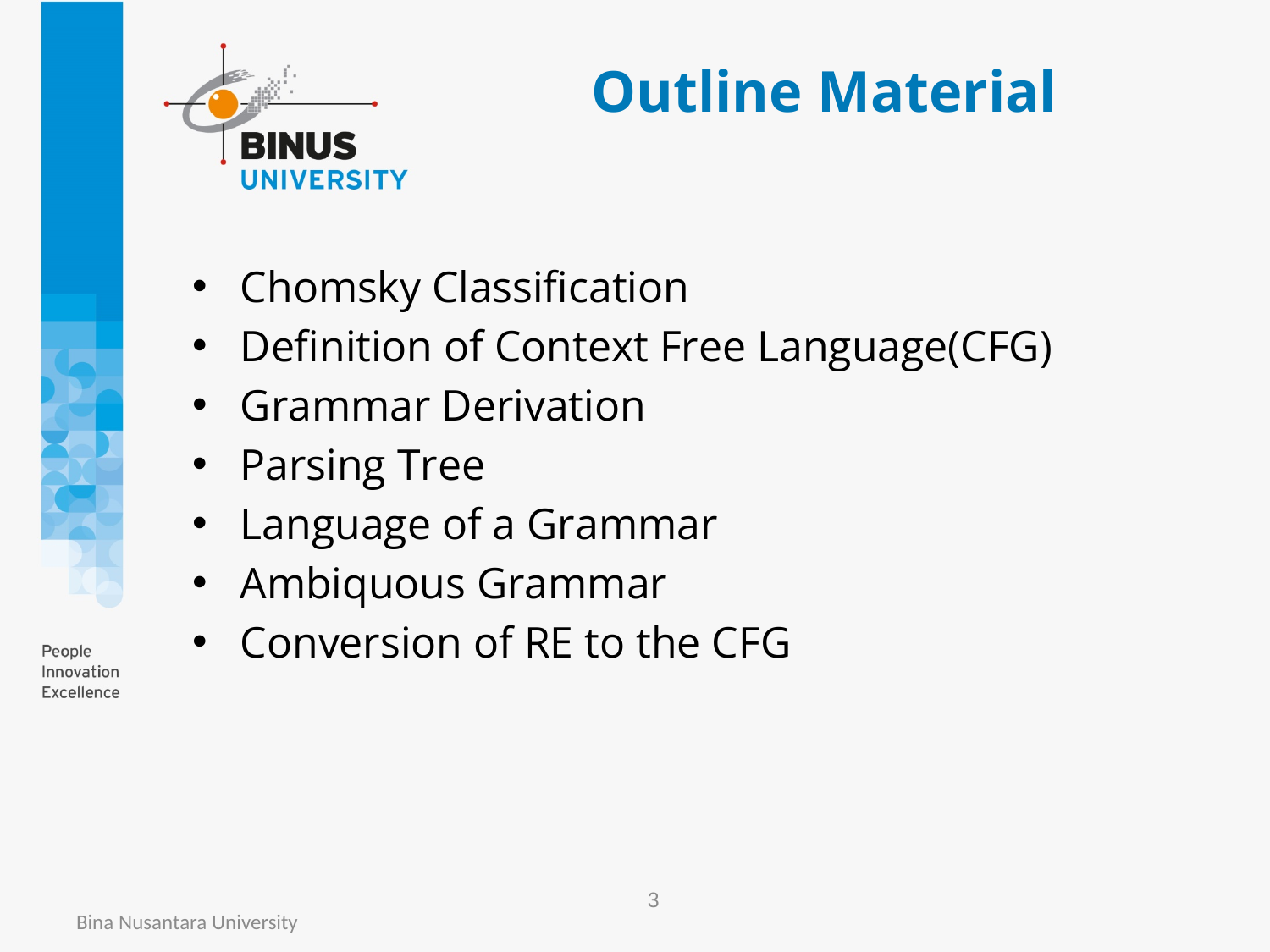

# Outline Material
Chomsky Classification
Definition of Context Free Language(CFG)
Grammar Derivation
Parsing Tree
Language of a Grammar
Ambiquous Grammar
Conversion of RE to the CFG

3
Bina Nusantara University